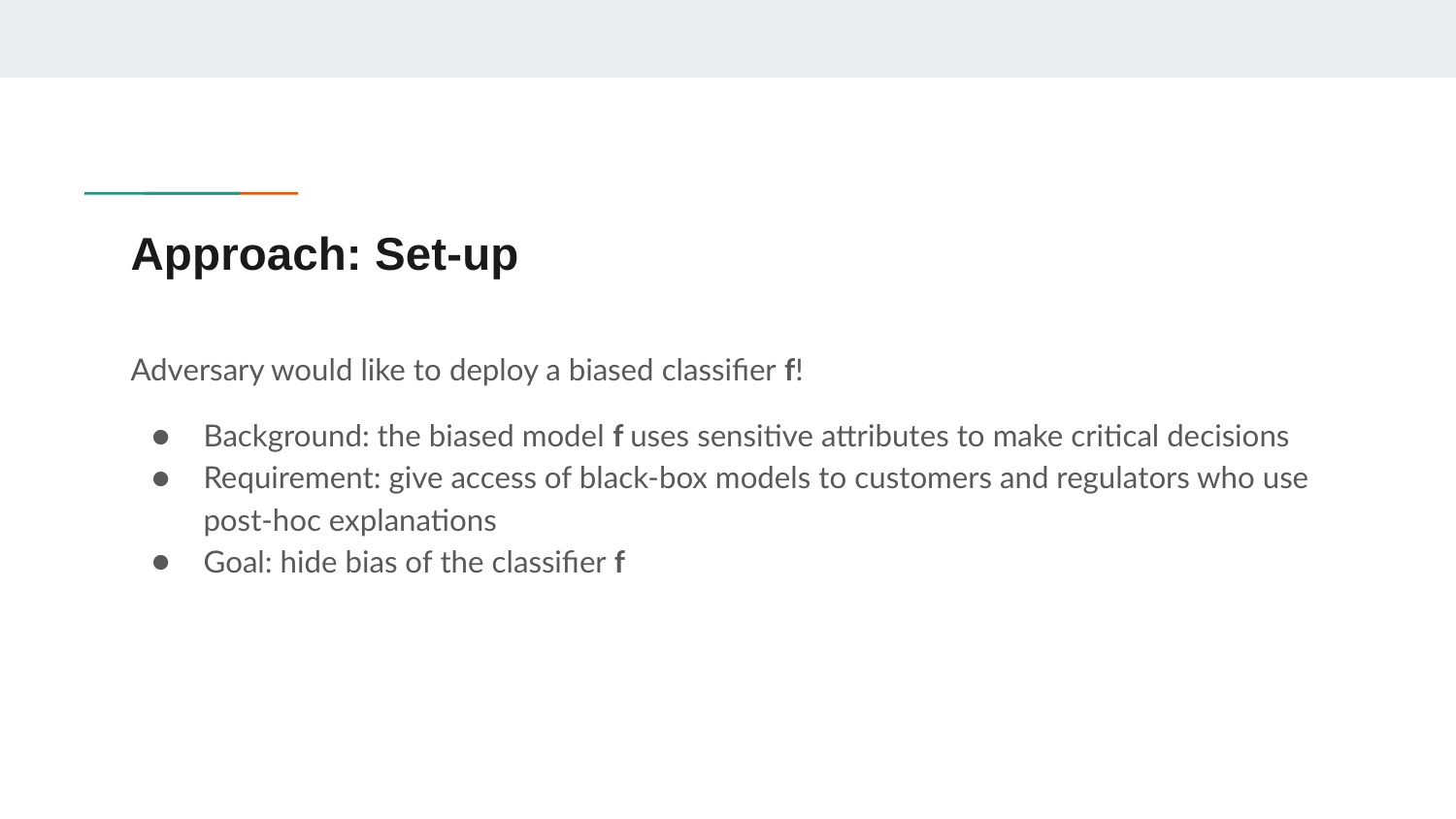

# Approach: Set-up
Adversary would like to deploy a biased classifier f!
Background: the biased model f uses sensitive attributes to make critical decisions
Requirement: give access of black-box models to customers and regulators who use post-hoc explanations
Goal: hide bias of the classifier f